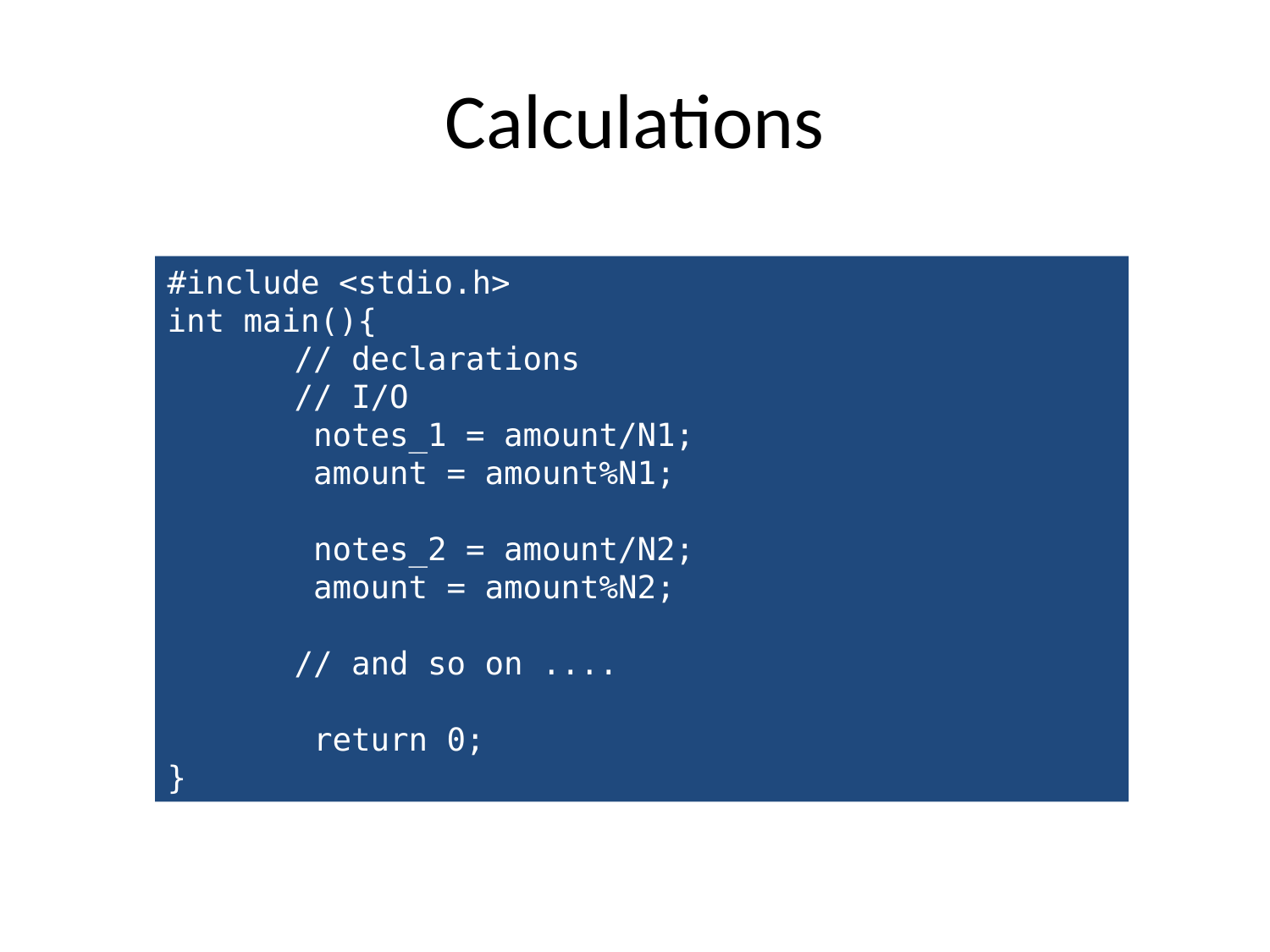

# Calculations
#include <stdio.h>
int main(){
	// declarations
// I/O
 notes_1 = amount/N1;
 amount = amount%N1;

 notes_2 = amount/N2;
 amount = amount%N2;

// and so on ....

 return 0;
}